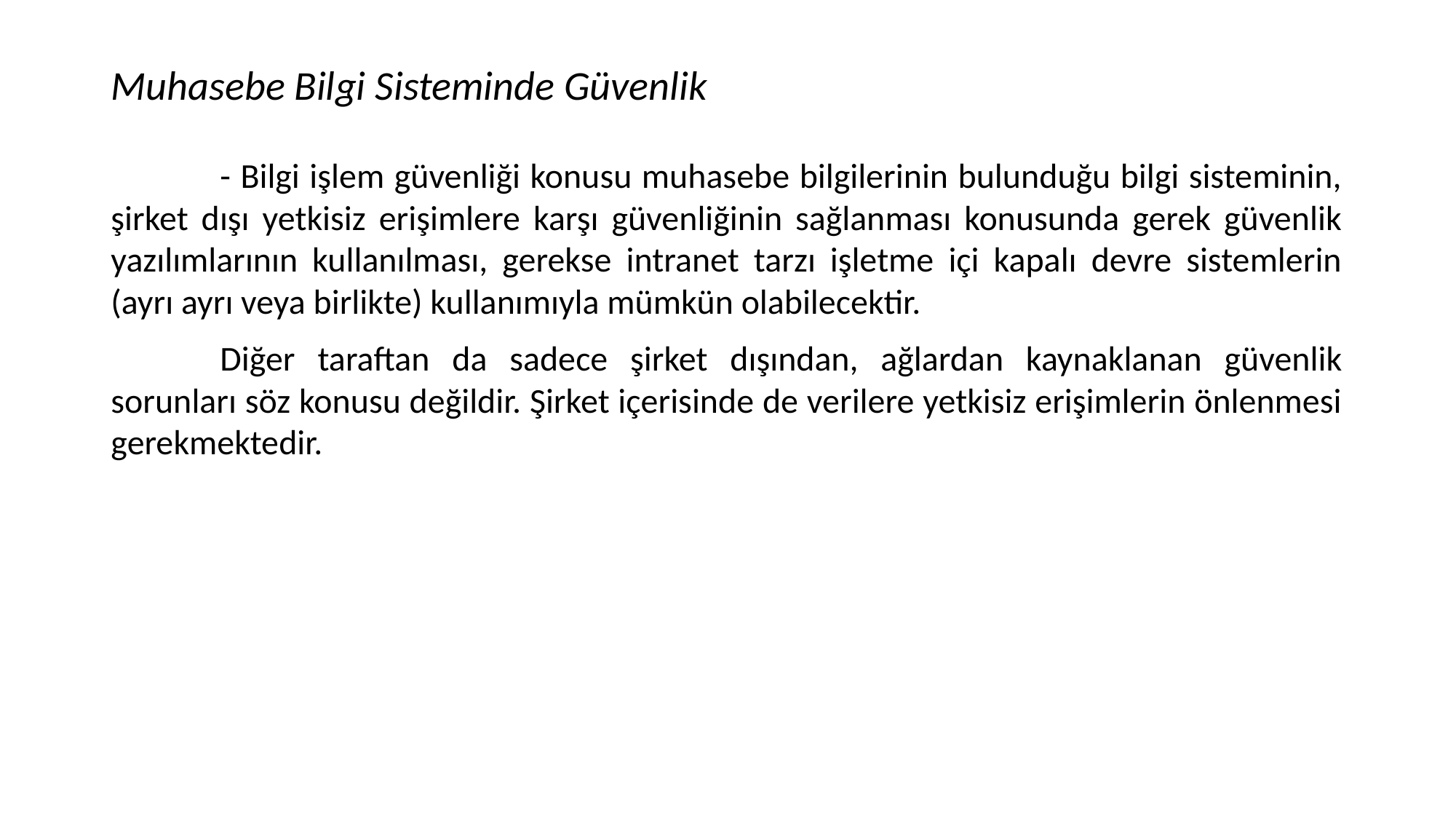

# Muhasebe Bilgi Sisteminde Güvenlik
	- Bilgi işlem güvenliği konusu muhasebe bilgilerinin bulunduğu bilgi sisteminin, şirket dışı yetkisiz erişimlere karşı güvenliğinin sağlanması konusunda gerek güvenlik yazılımlarının kullanılması, gerekse intranet tarzı işletme içi kapalı devre sistemlerin (ayrı ayrı veya birlikte) kullanımıyla mümkün olabilecektir.
	Diğer taraftan da sadece şirket dışından, ağlardan kaynaklanan güvenlik sorunları söz konusu değildir. Şirket içerisinde de verilere yetkisiz erişimlerin önlenmesi gerekmektedir.